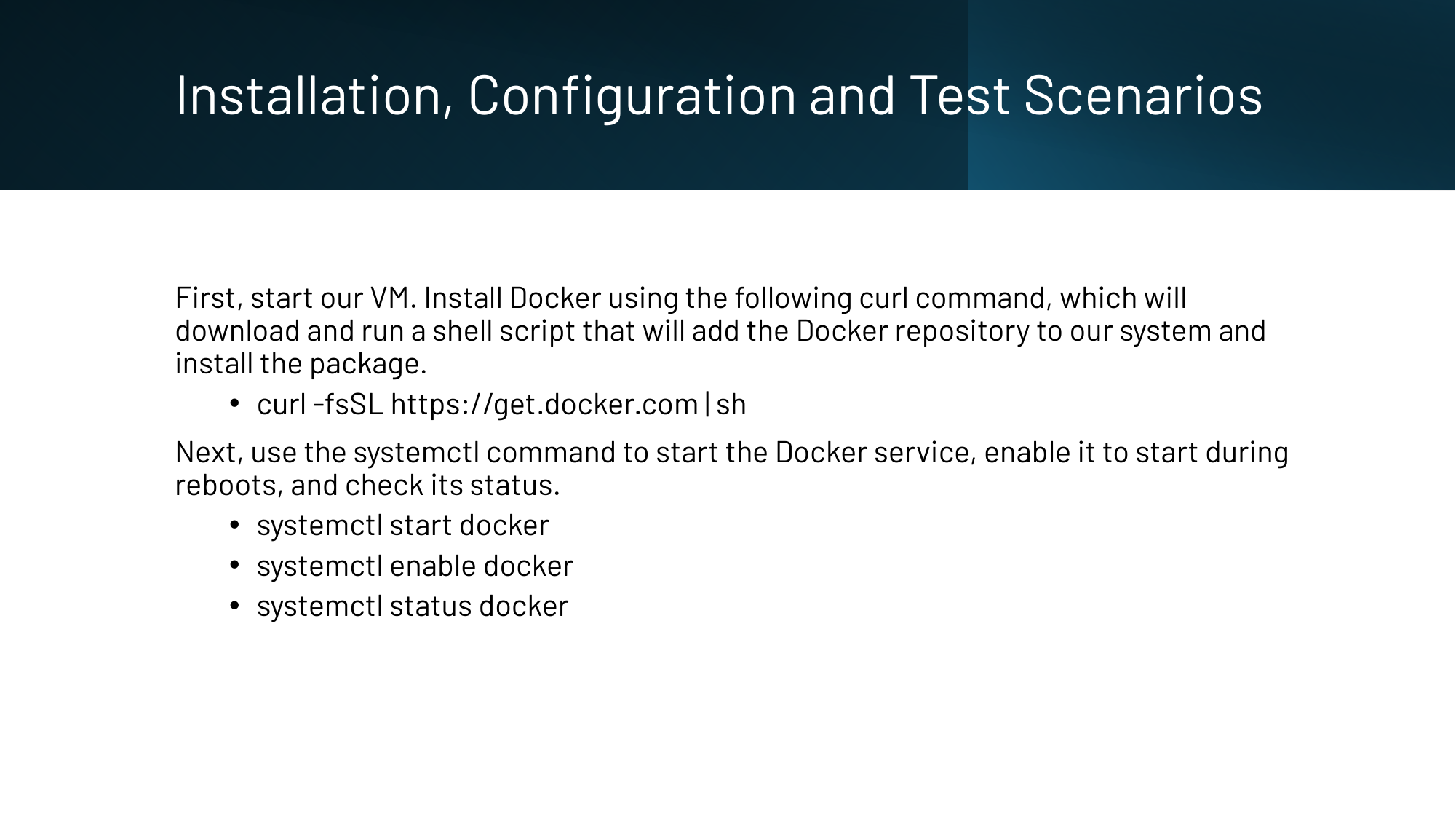

# Installation, Configuration and Test Scenarios
First, start our VM. Install Docker using the following curl command, which will download and run a shell script that will add the Docker repository to our system and install the package.
curl -fsSL https://get.docker.com | sh
Next, use the systemctl command to start the Docker service, enable it to start during reboots, and check its status.
systemctl start docker
systemctl enable docker
systemctl status docker